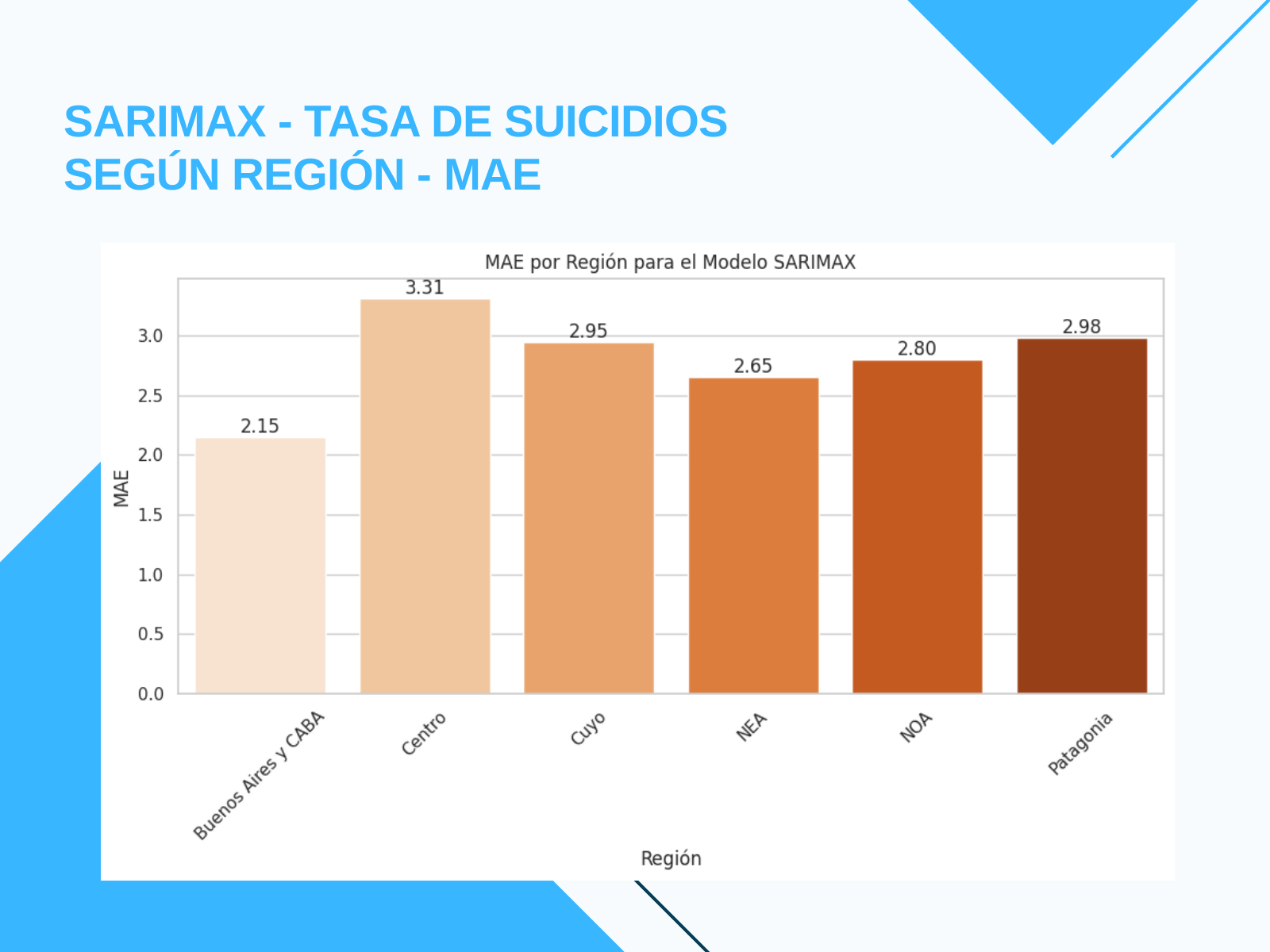

SARIMAX - TASA DE SUICIDIOS
SEGÚN REGIÓN - MAE